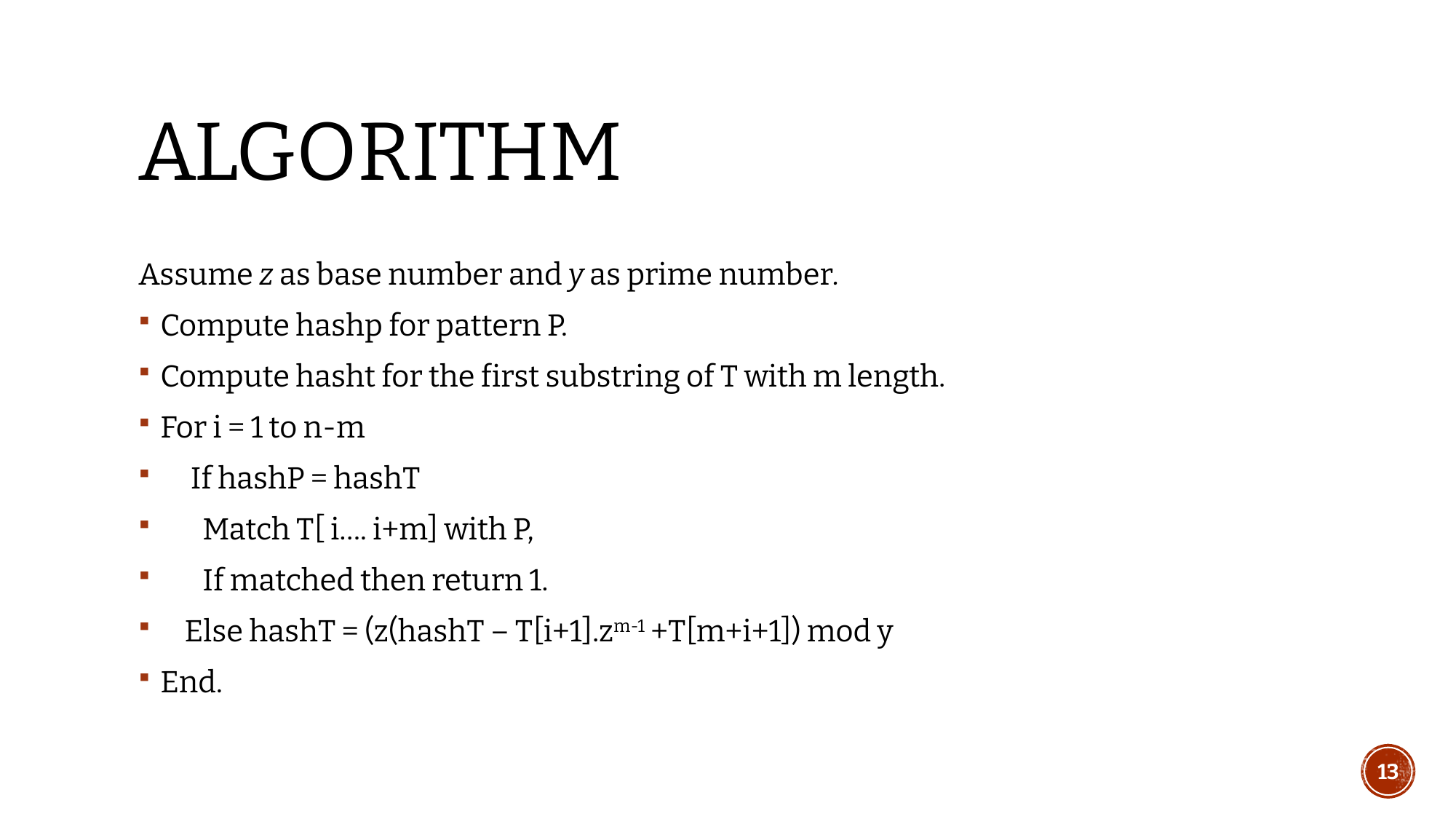

# Algorithm
Assume z as base number and y as prime number.
Compute hashp for pattern P.
Compute hasht for the first substring of T with m length.
For i = 1 to n-m
     If hashP = hashT
       Match T[ i…. i+m] with P,
       If matched then return 1.
    Else hashT = (z(hashT – T[i+1].zm-1 +T[m+i+1]) mod y
End.
13